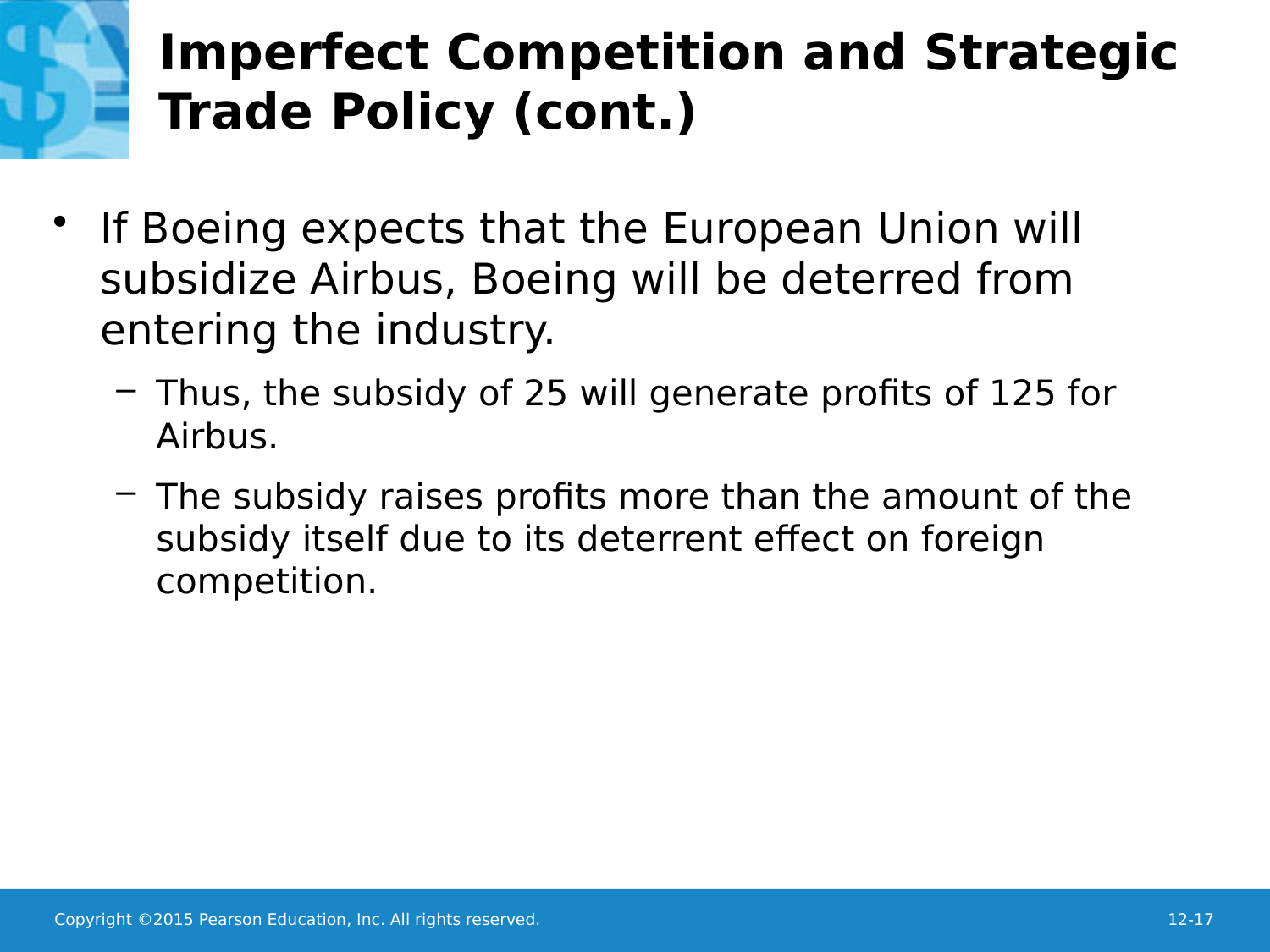

# Imperfect Competition and Strategic Trade Policy (cont.)
If Boeing expects that the European Union will subsidize Airbus, Boeing will be deterred from entering the industry.
Thus, the subsidy of 25 will generate profits of 125 for Airbus.
The subsidy raises profits more than the amount of the subsidy itself due to its deterrent effect on foreign competition.